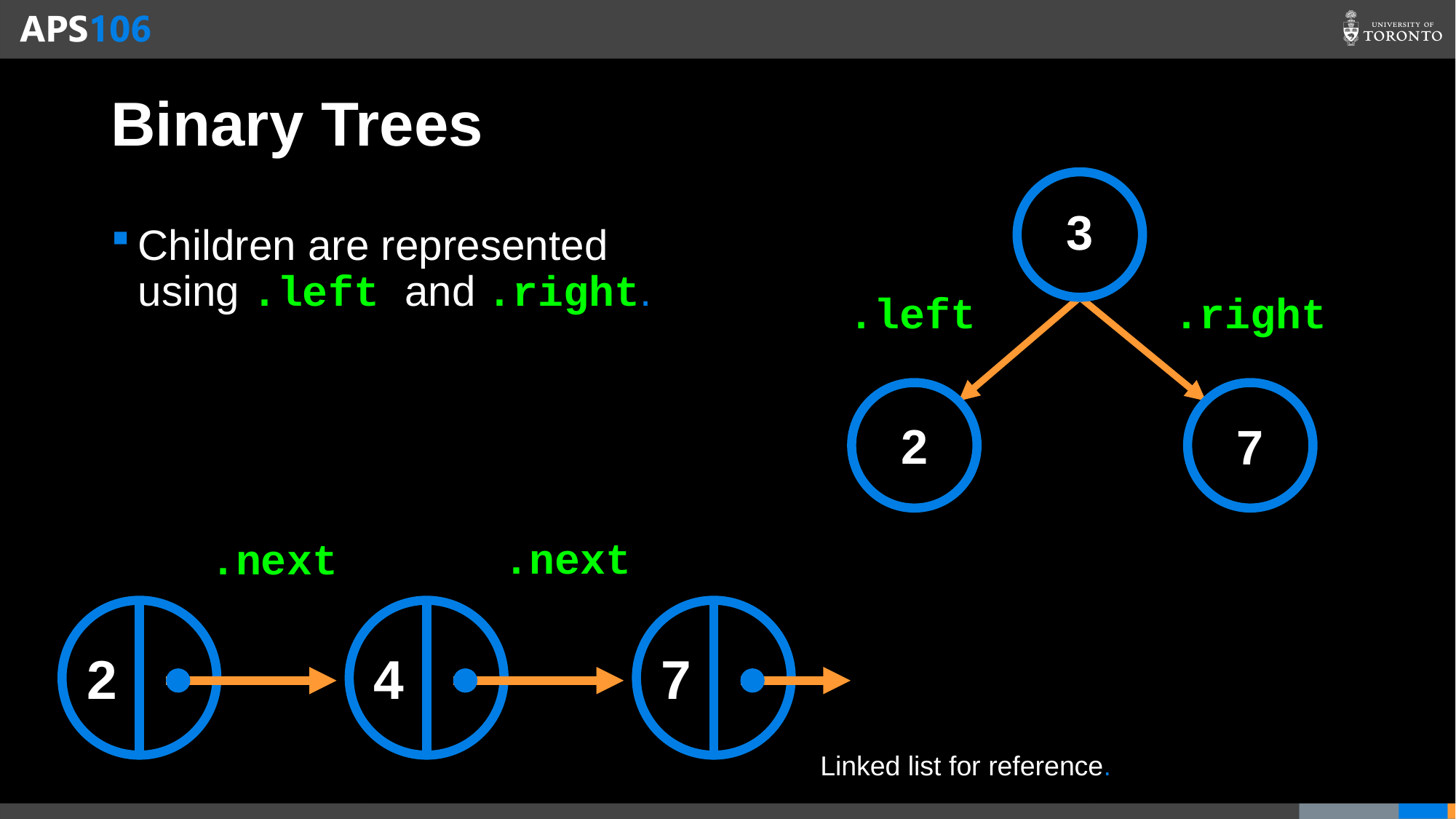

# Binary Trees

3
Children are represented using .left and .right.
.left
.right

2
7
.next
.next

2
4
7

Linked list for reference.